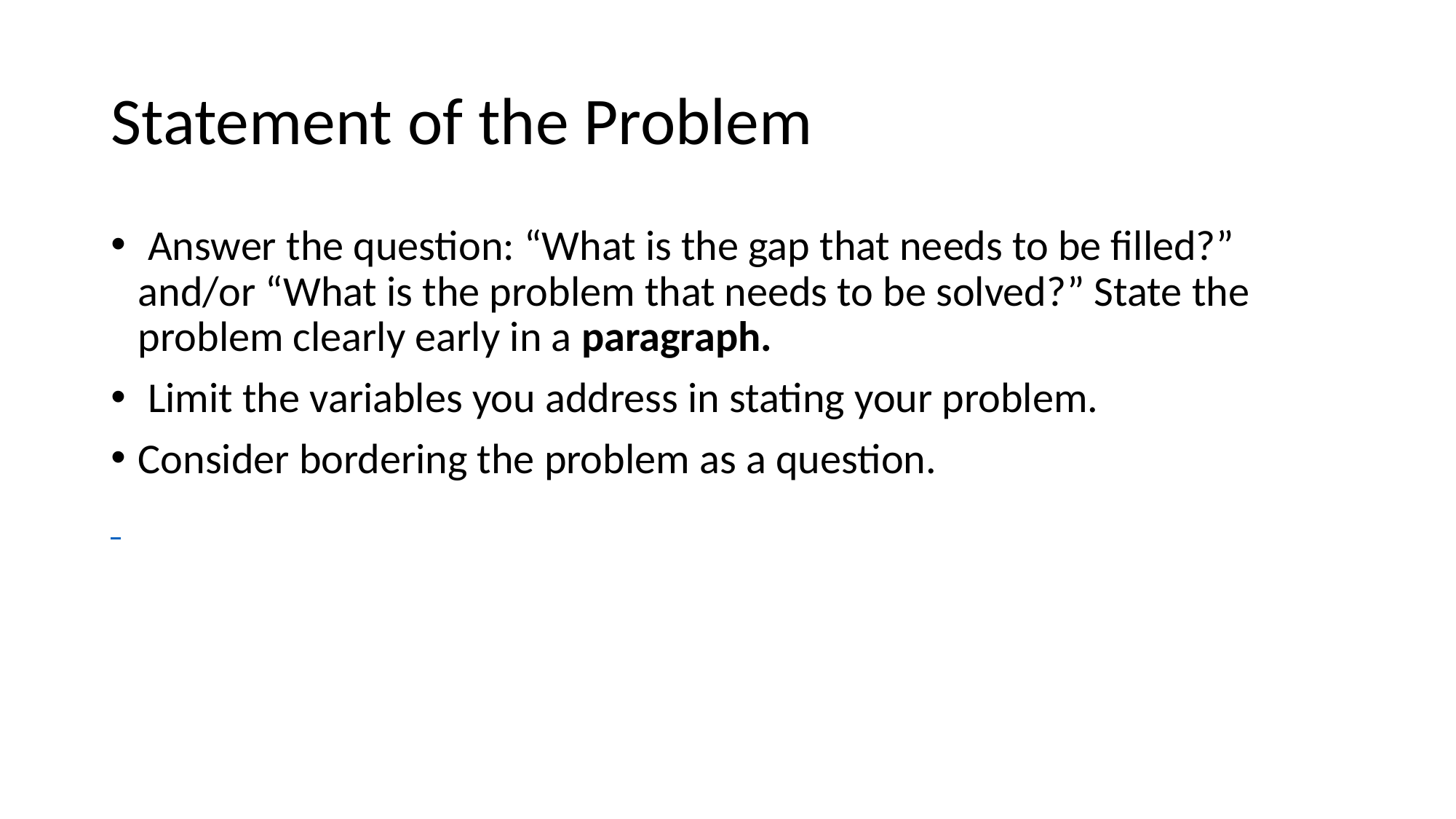

# Statement of the Problem
 Answer the question: “What is the gap that needs to be filled?” and/or “What is the problem that needs to be solved?” State the problem clearly early in a paragraph.
 Limit the variables you address in stating your problem.
Consider bordering the problem as a question.